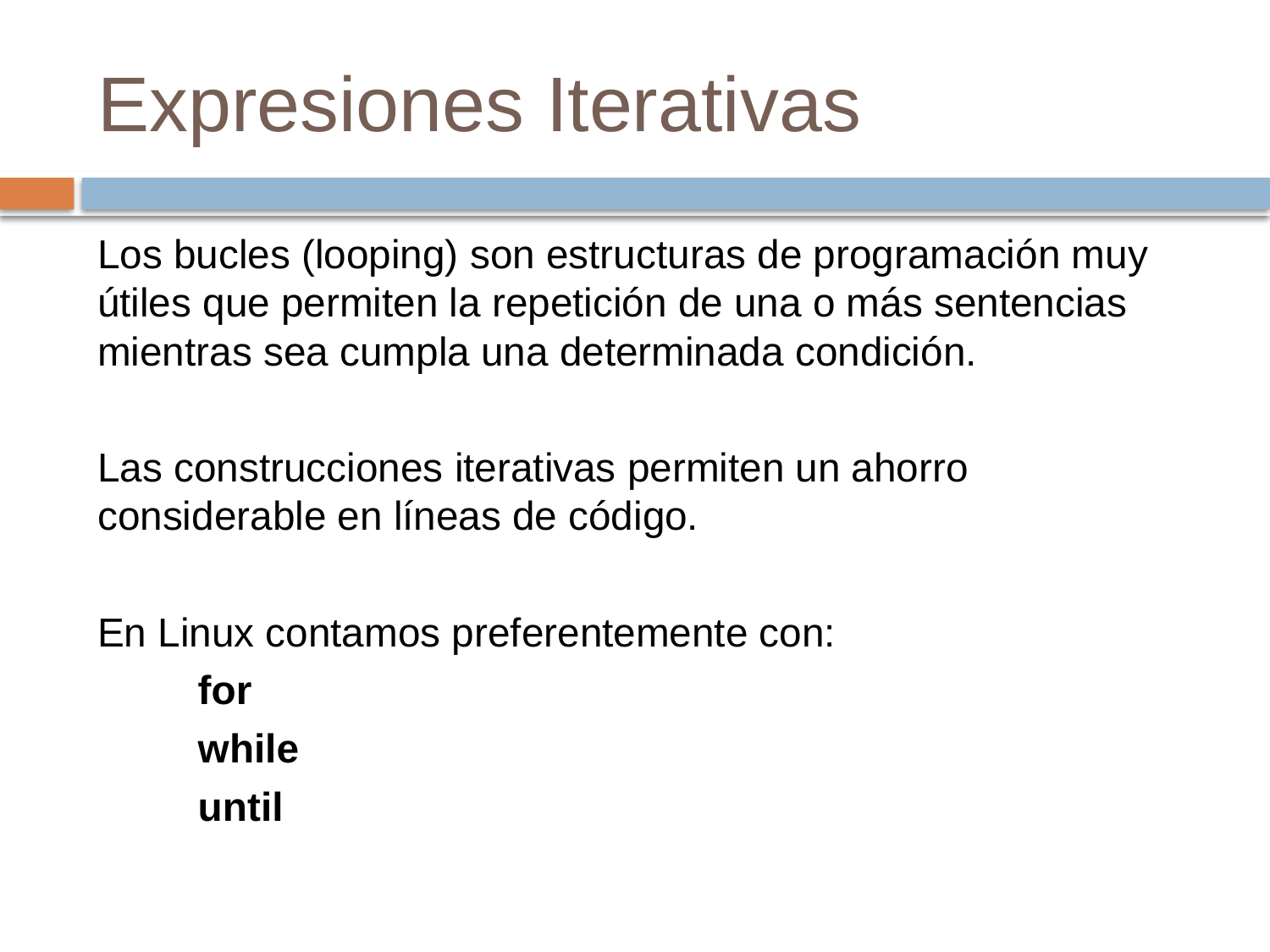

# Expresiones Iterativas
Los bucles (looping) son estructuras de programación muy útiles que permiten la repetición de una o más sentencias mientras sea cumpla una determinada condición.

Las construcciones iterativas permiten un ahorro considerable en líneas de código.

En Linux contamos preferentemente con:
	for
	while
	until